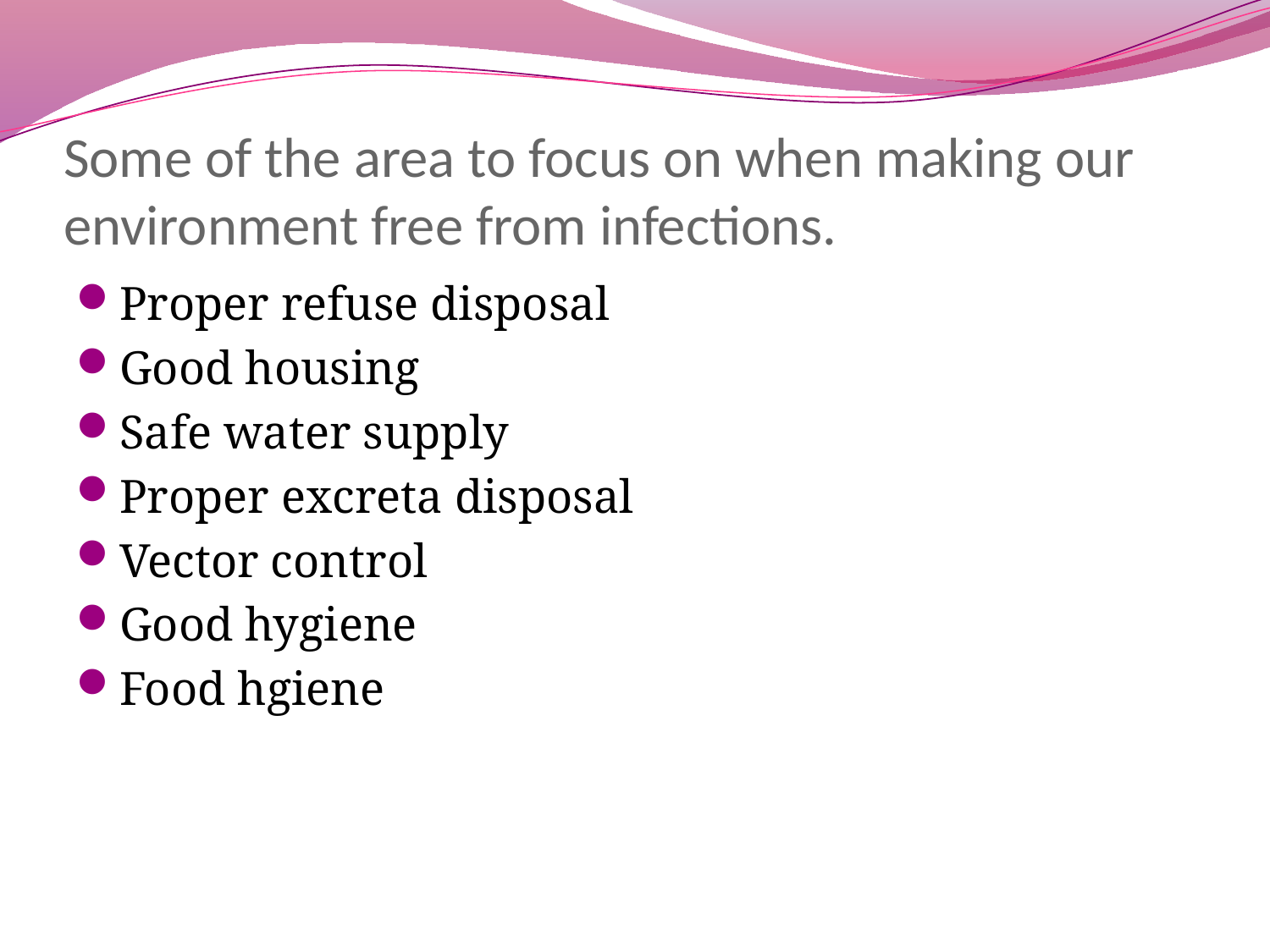

# Some of the area to focus on when making our environment free from infections.
Proper refuse disposal
Good housing
Safe water supply
Proper excreta disposal
Vector control
Good hygiene
Food hgiene